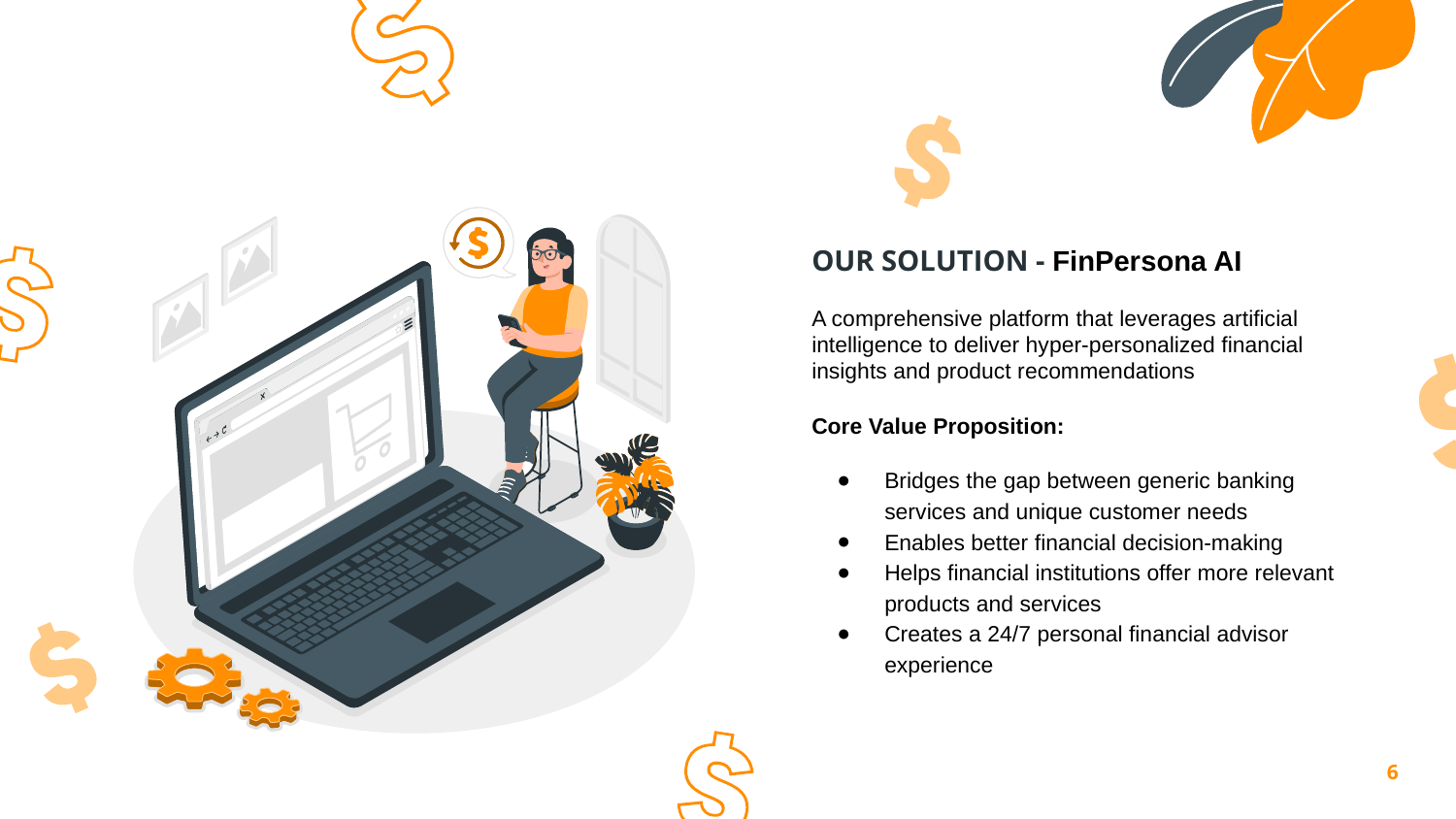

OUR SOLUTION - FinPersona AI
A comprehensive platform that leverages artificial intelligence to deliver hyper-personalized financial insights and product recommendations
Core Value Proposition:
Bridges the gap between generic banking services and unique customer needs
Enables better financial decision-making
Helps financial institutions offer more relevant products and services
Creates a 24/7 personal financial advisor experience

6